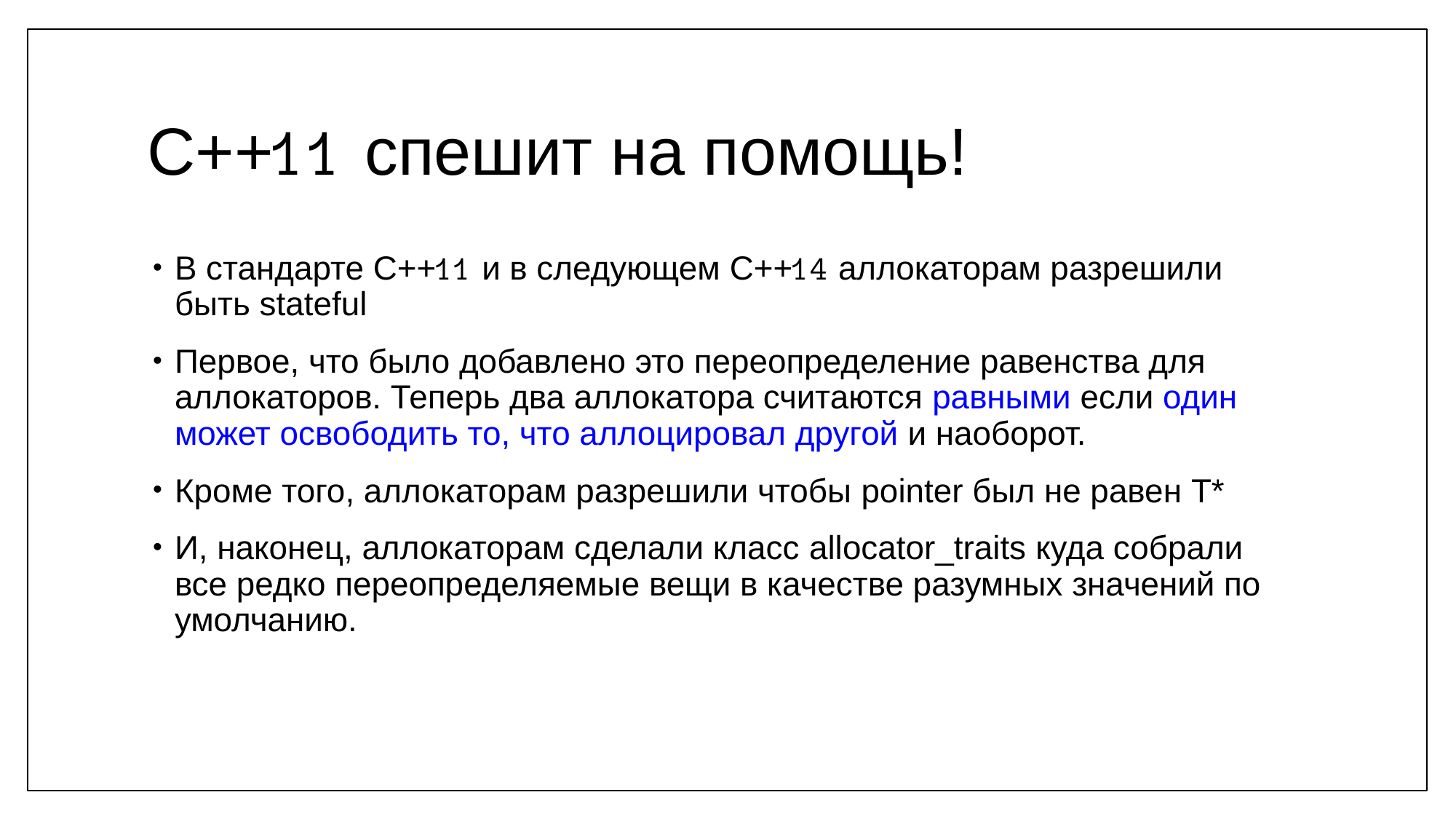

# С++11 спешит на помощь!
В стандарте C++11 и в следующем С++14 аллокаторам разрешили быть stateful
Первое, что было добавлено это переопределение равенства для аллокаторов. Теперь два аллокатора считаются равными если один может освободить то, что аллоцировал другой и наоборот.
Кроме того, аллокаторам разрешили чтобы pointer был не равен T*
И, наконец, аллокаторам сделали класс allocator_traits куда собрали все редко переопределяемые вещи в качестве разумных значений по умолчанию.